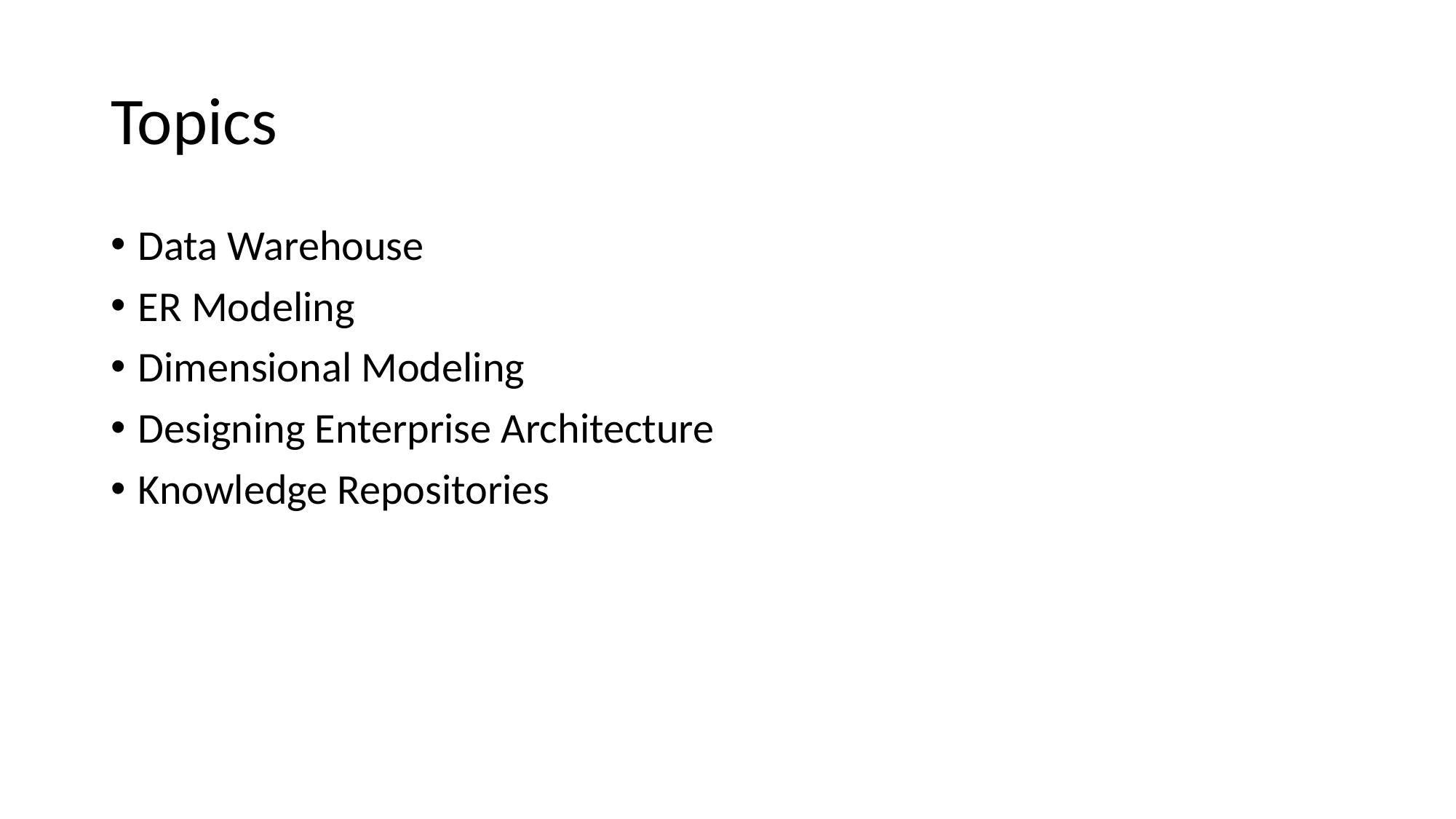

# Topics
Data Warehouse
ER Modeling
Dimensional Modeling
Designing Enterprise Architecture
Knowledge Repositories